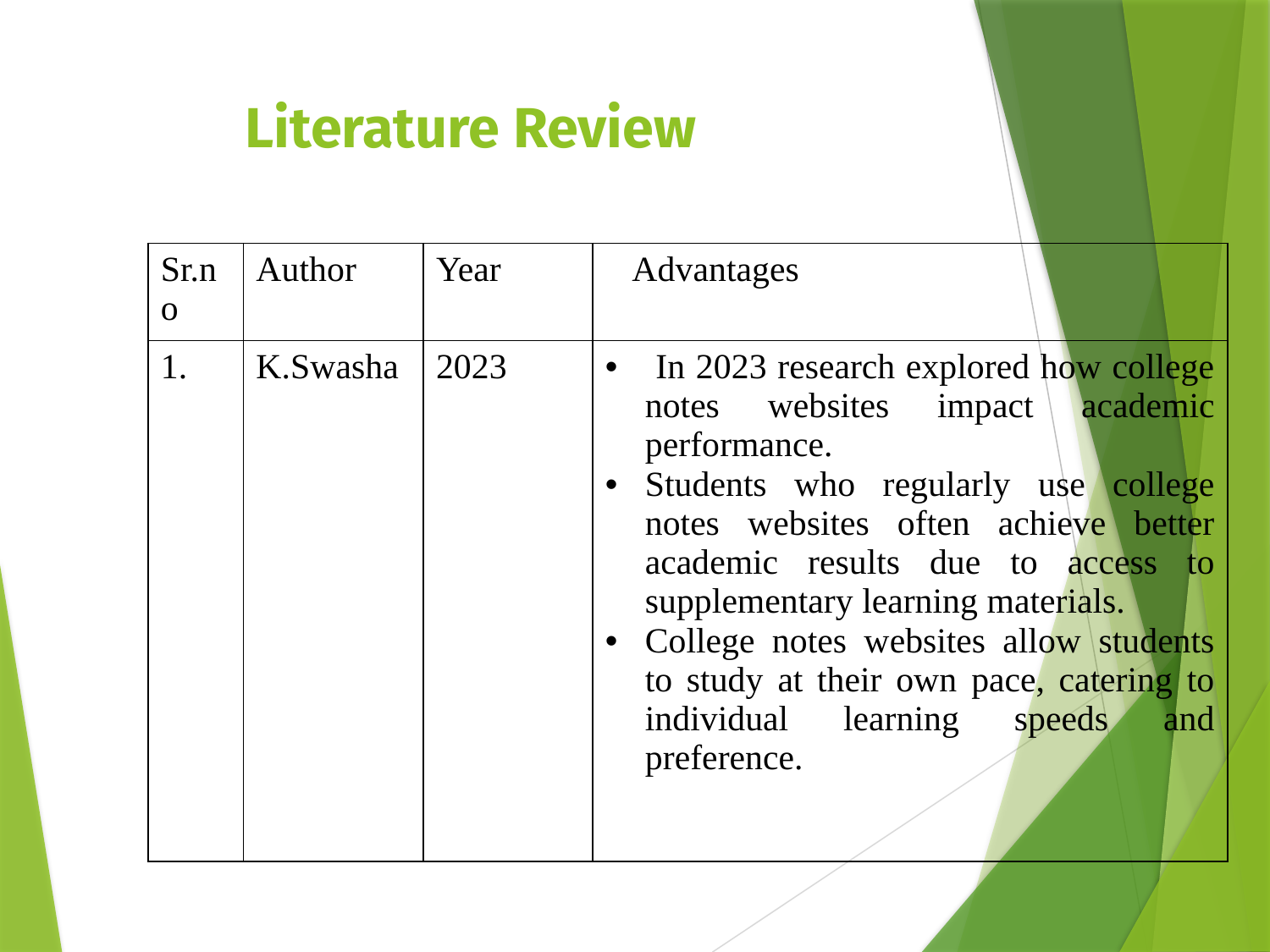

# Literature Review
| Sr.no | Author | Year | Advantages |
| --- | --- | --- | --- |
| 1. | K.Swasha | 2023 | In 2023 research explored how college notes websites impact academic performance. Students who regularly use college notes websites often achieve better academic results due to access to supplementary learning materials. College notes websites allow students to study at their own pace, catering to individual learning speeds and preference. |